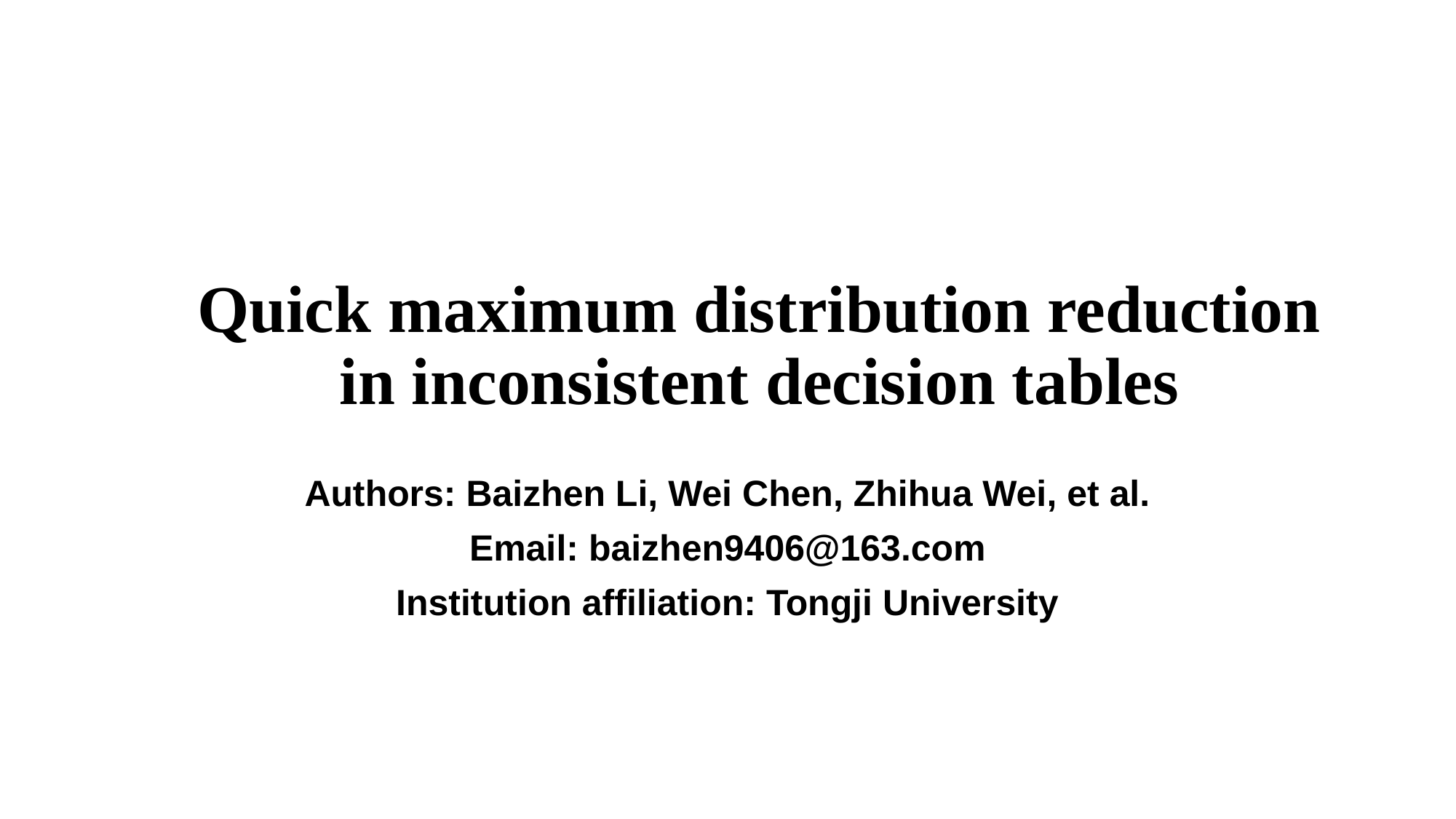

# Quick maximum distribution reduction in inconsistent decision tables
Authors: Baizhen Li, Wei Chen, Zhihua Wei, et al.
Email: baizhen9406@163.com
Institution affiliation: Tongji University